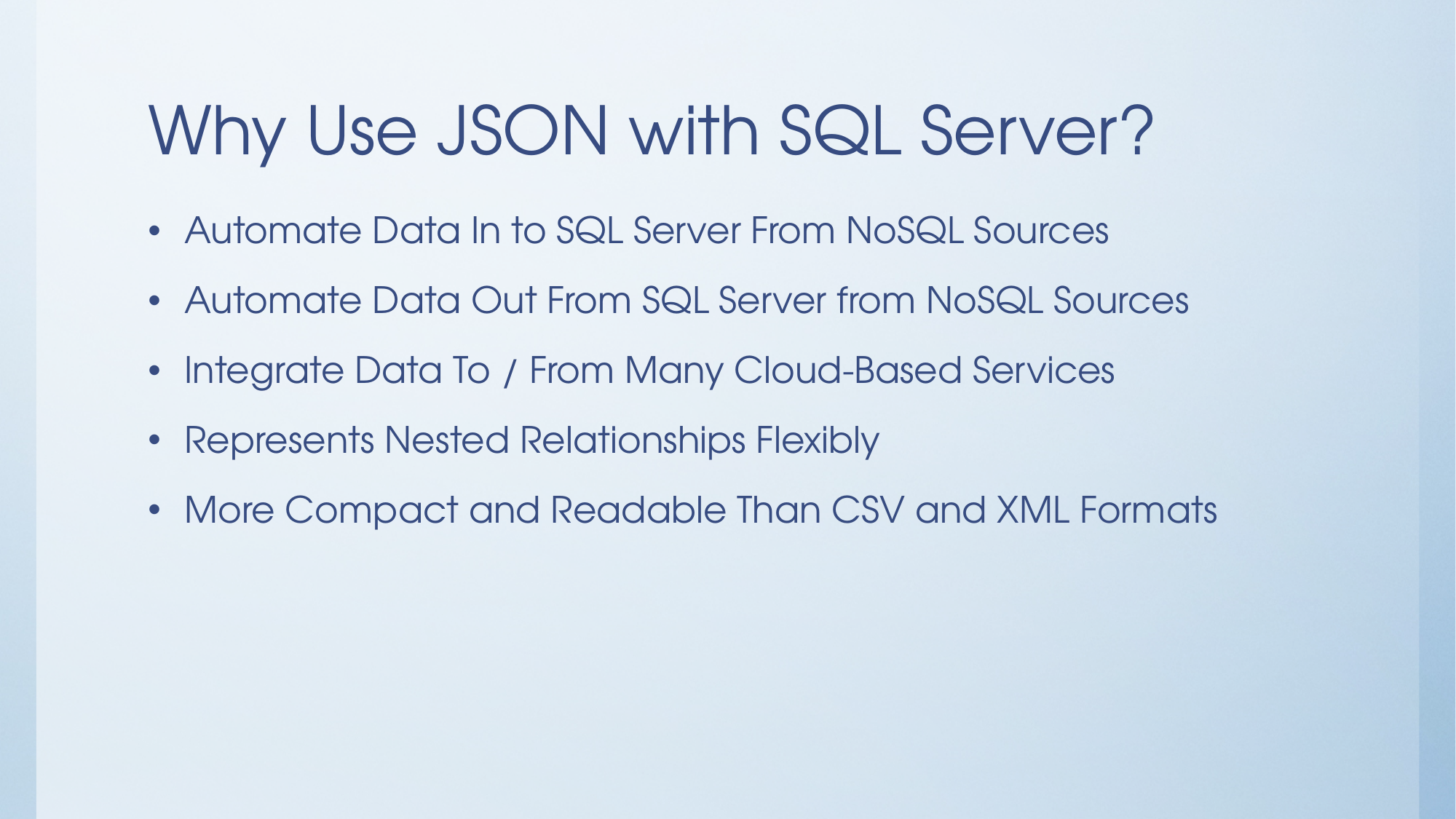

# Why Use JSON with SQL Server?
Automate Data In to SQL Server From NoSQL Sources
Automate Data Out From SQL Server from NoSQL Sources
Integrate Data To / From Many Cloud-Based Services
Represents Nested Relationships Flexibly
More Compact and Readable Than CSV and XML Formats